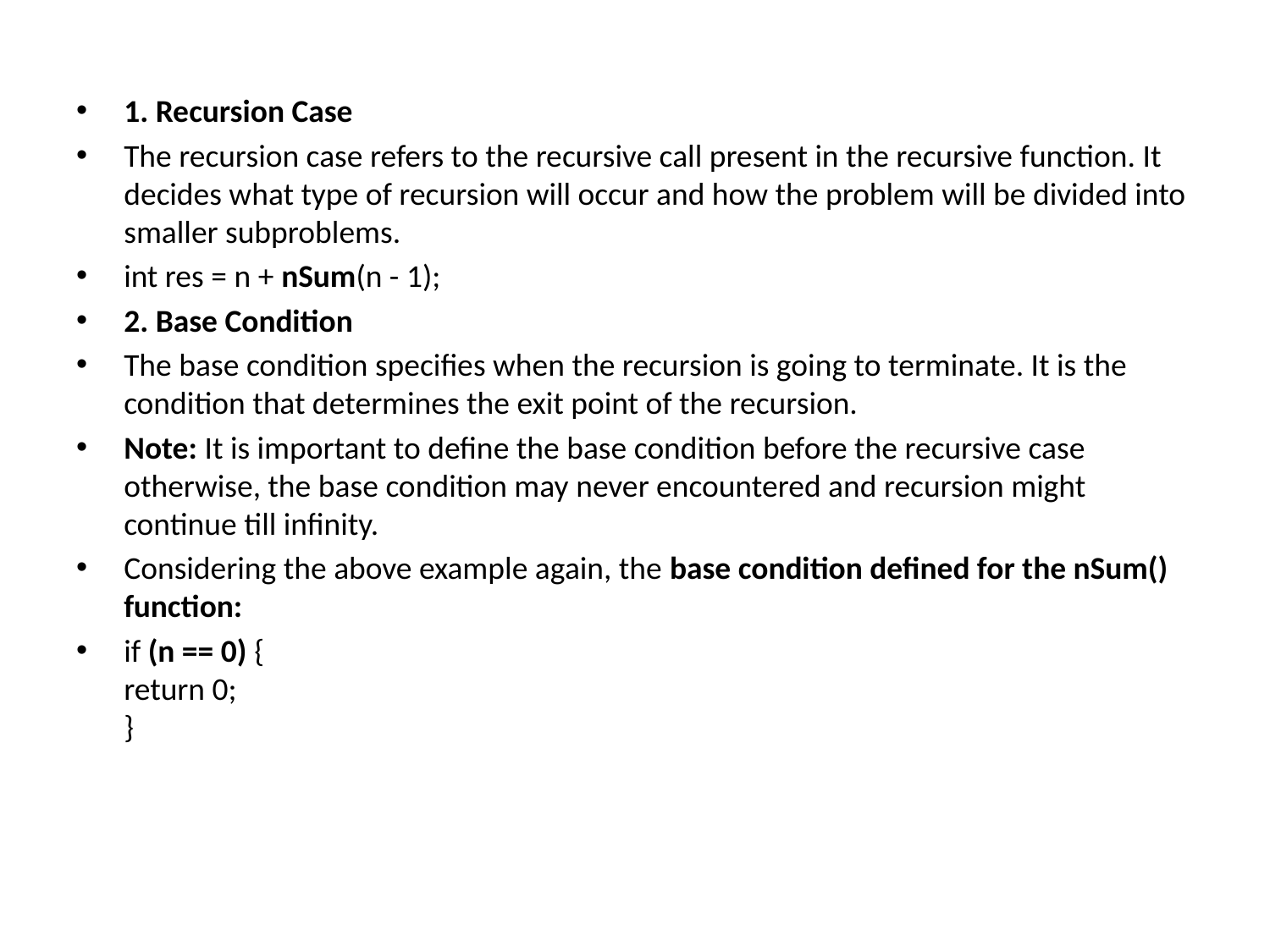

1. Recursion Case
The recursion case refers to the recursive call present in the recursive function. It decides what type of recursion will occur and how the problem will be divided into smaller subproblems.
int res = n + nSum(n - 1);
2. Base Condition
The base condition specifies when the recursion is going to terminate. It is the condition that determines the exit point of the recursion.
Note: It is important to define the base condition before the recursive case otherwise, the base condition may never encountered and recursion might continue till infinity.
Considering the above example again, the base condition defined for the nSum() function:
if (n == 0) {
return 0;
}